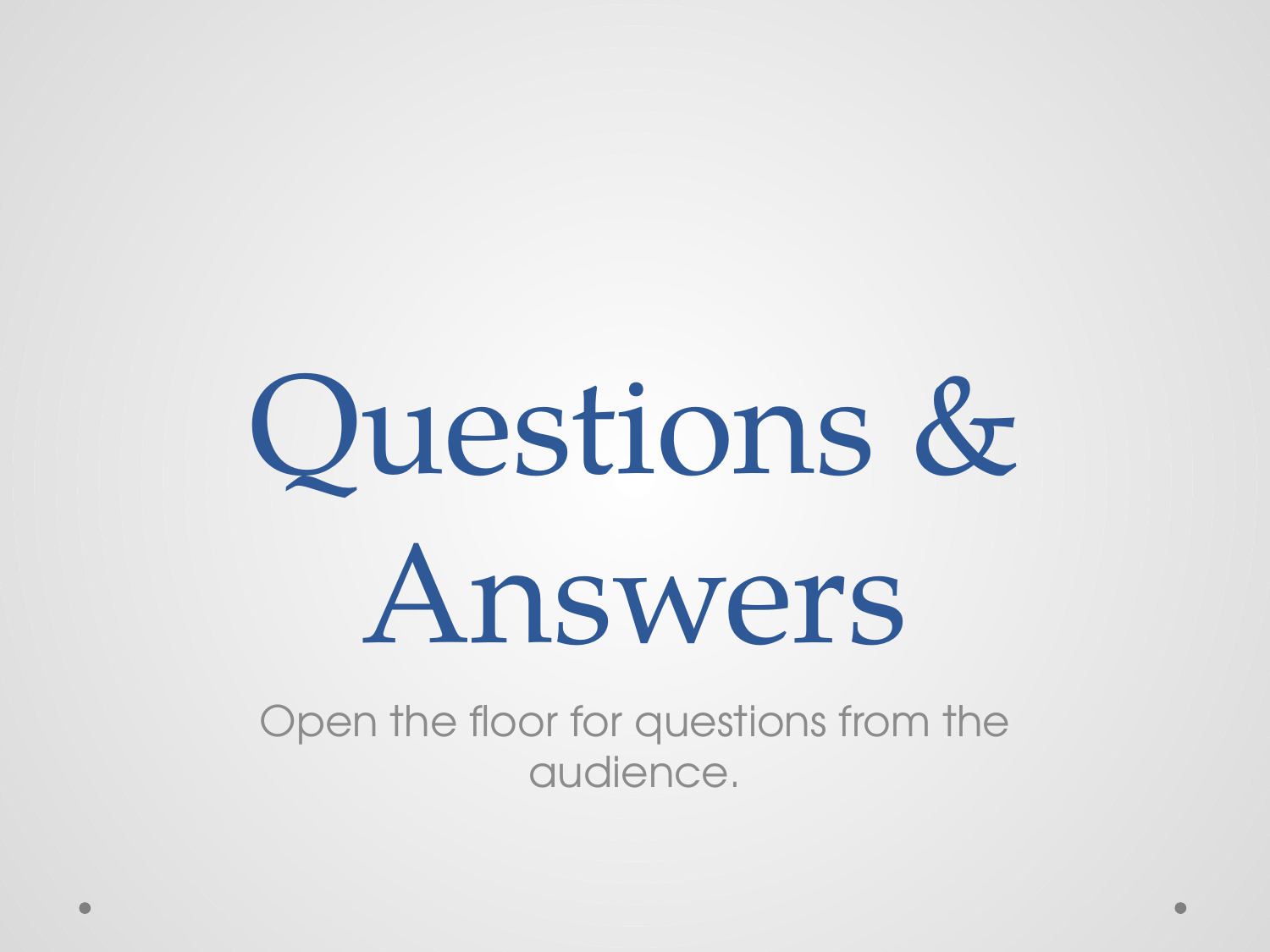

# Questions & Answers
Open the floor for questions from the audience.